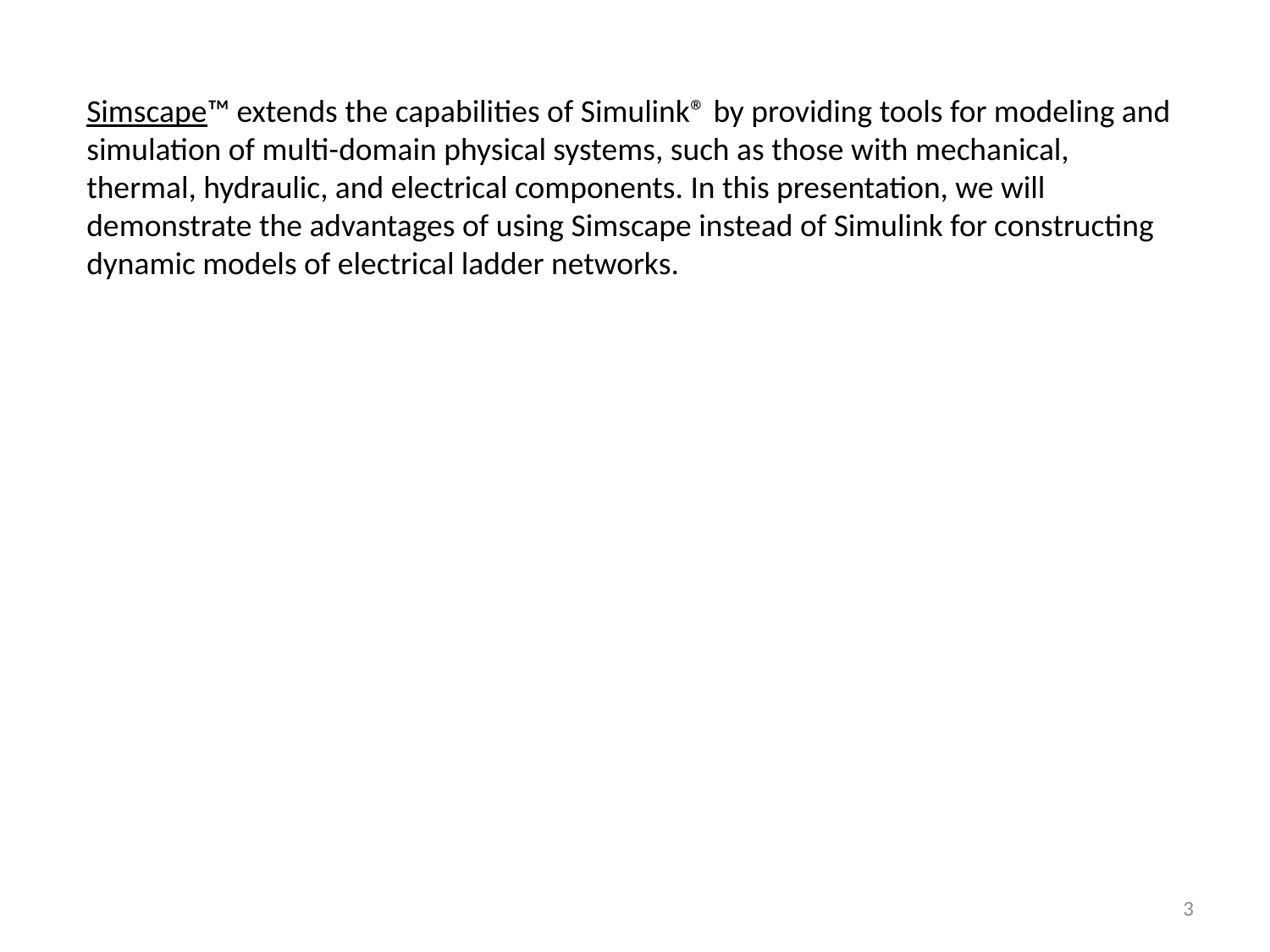

Simscape™ extends the capabilities of Simulink® by providing tools for modeling and simulation of multi-domain physical systems, such as those with mechanical, thermal, hydraulic, and electrical components. In this presentation, we will demonstrate the advantages of using Simscape instead of Simulink for constructing dynamic models of electrical ladder networks.
3